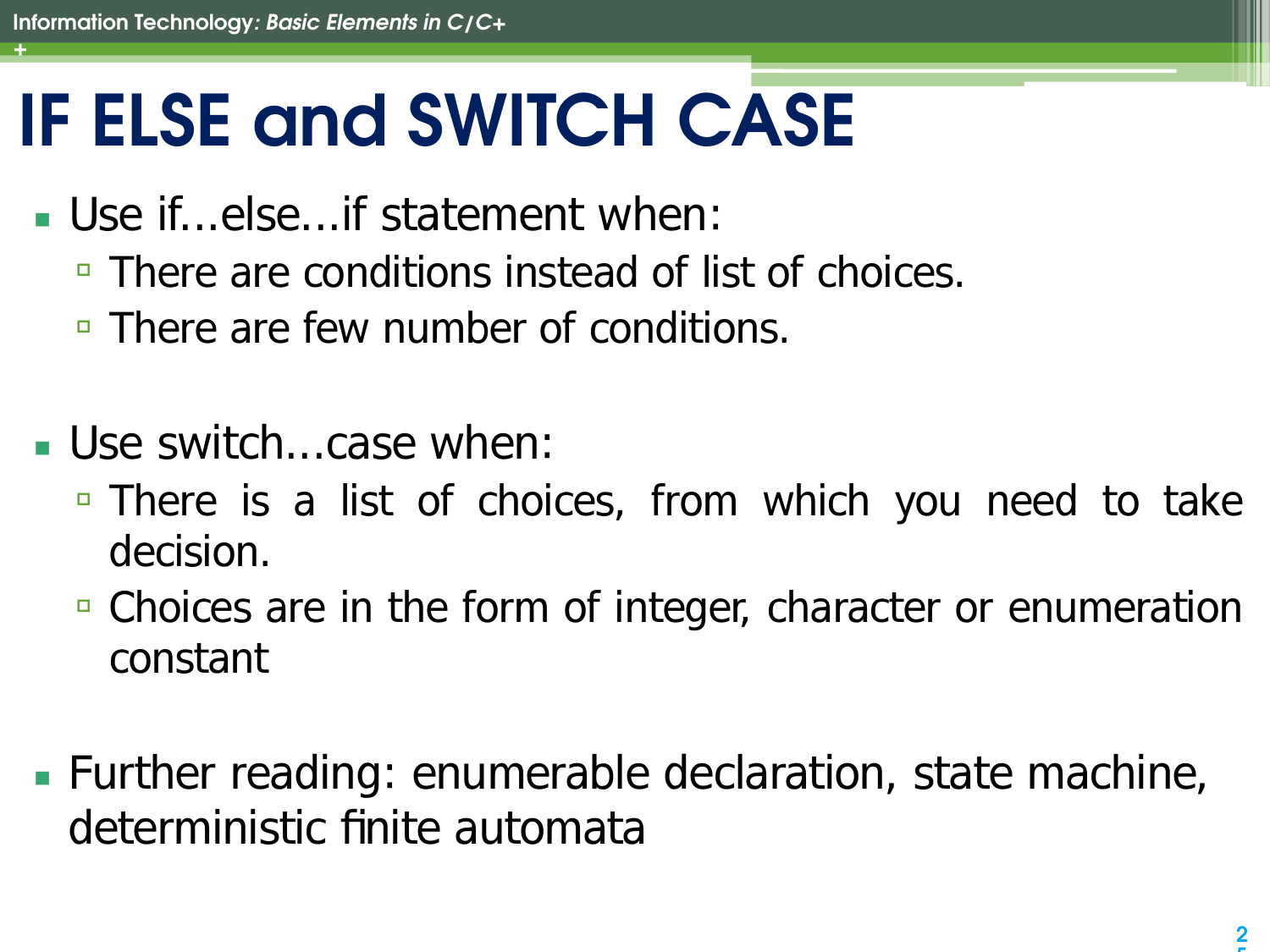

# IF ELSE and SWITCH CASE
Use if...else...if statement when:
There are conditions instead of list of choices.
There are few number of conditions.

Use switch...case when:
There is a list of choices, from which you need to take decision.
Choices are in the form of integer, character or enumeration constant

Further reading: enumerable declaration, state machine, deterministic finite automata